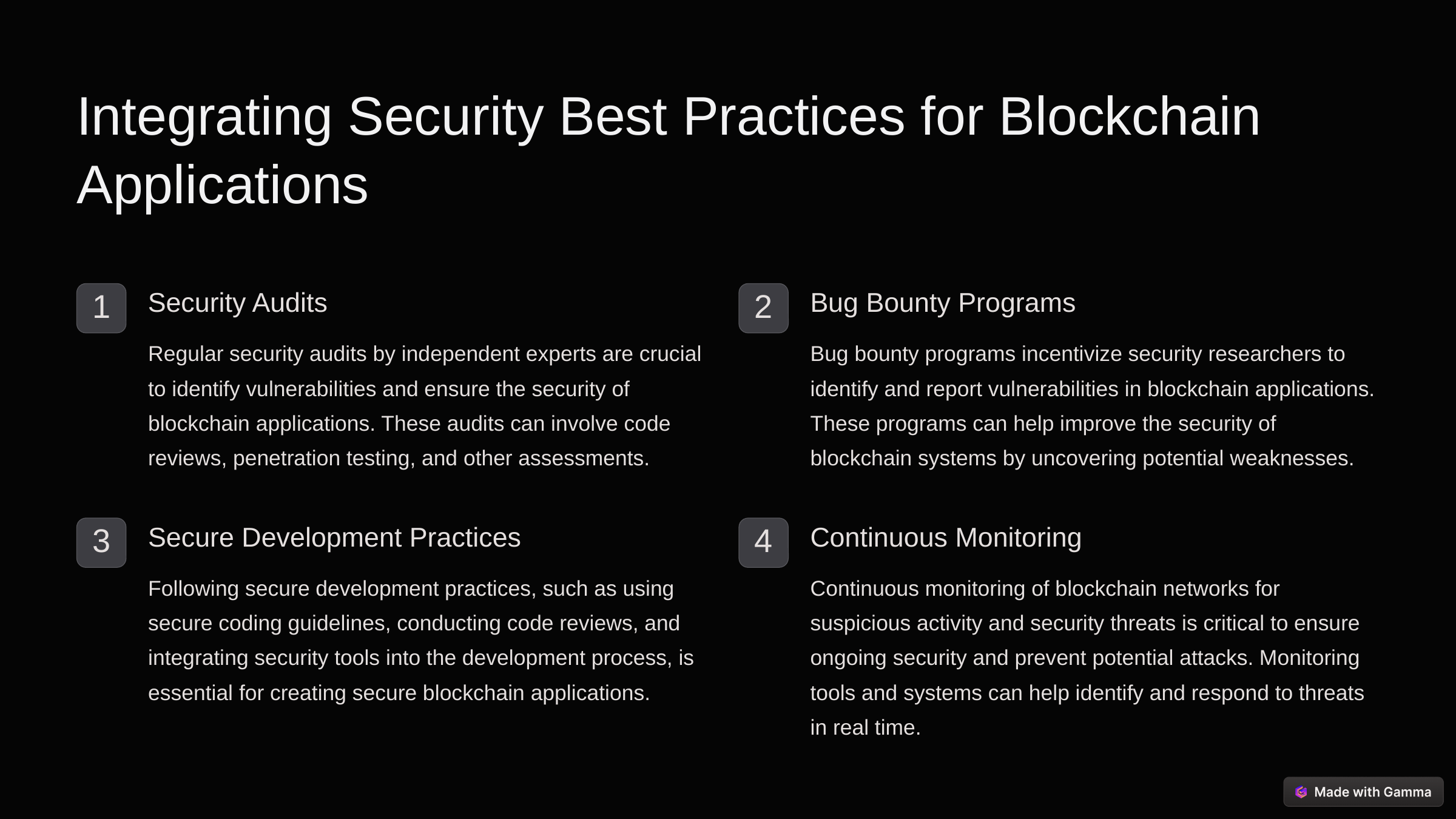

Integrating Security Best Practices for Blockchain Applications

Security Audits

Bug Bounty Programs
1
2
Regular security audits by independent experts are crucial to identify vulnerabilities and ensure the security of blockchain applications. These audits can involve code reviews, penetration testing, and other assessments.
Bug bounty programs incentivize security researchers to identify and report vulnerabilities in blockchain applications. These programs can help improve the security of blockchain systems by uncovering potential weaknesses.

Secure Development Practices

Continuous Monitoring
3
4
Following secure development practices, such as using secure coding guidelines, conducting code reviews, and integrating security tools into the development process, is essential for creating secure blockchain applications.
Continuous monitoring of blockchain networks for suspicious activity and security threats is critical to ensure ongoing security and prevent potential attacks. Monitoring tools and systems can help identify and respond to threats in real time.